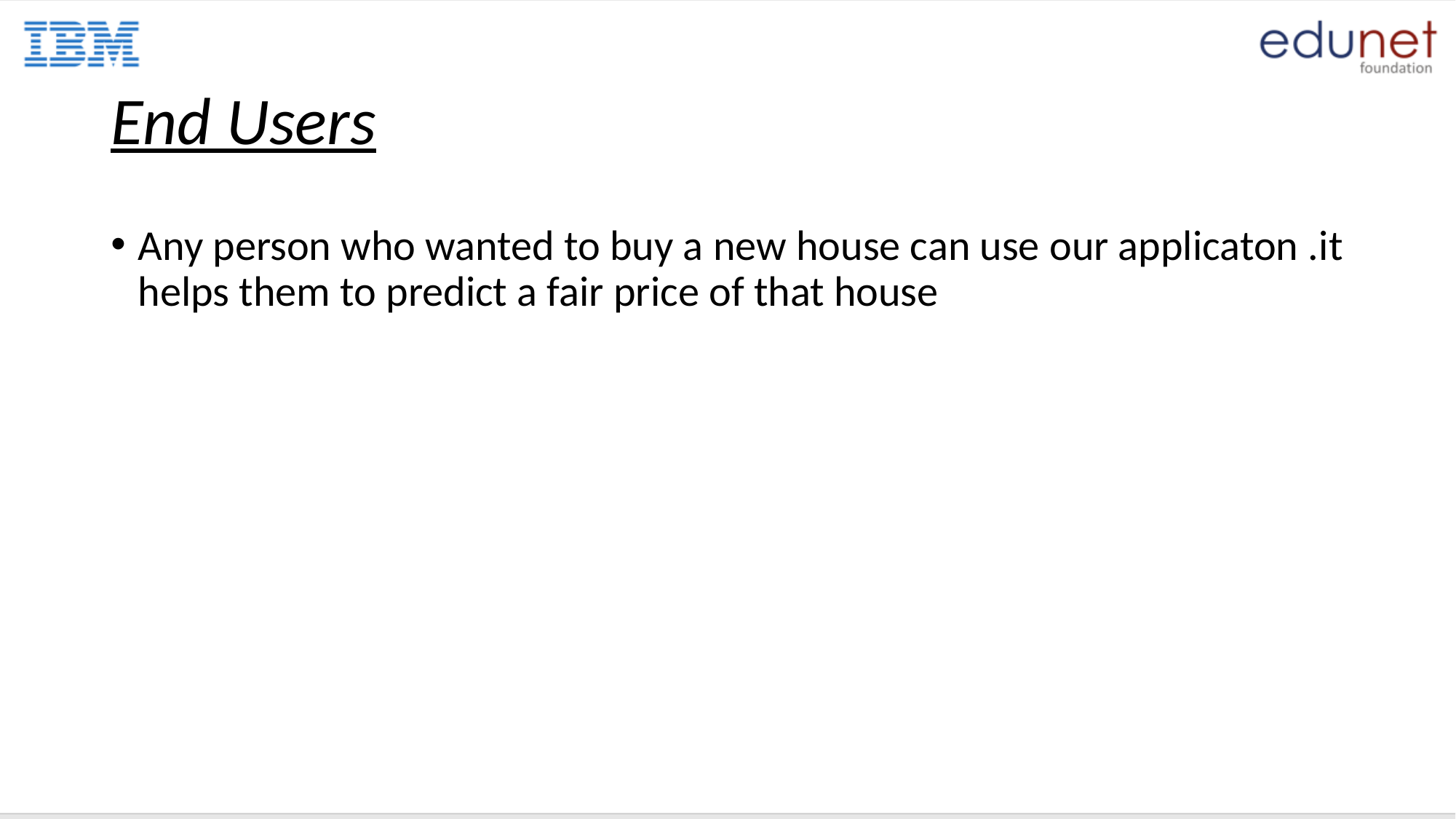

# End Users
Any person who wanted to buy a new house can use our applicaton .it helps them to predict a fair price of that house